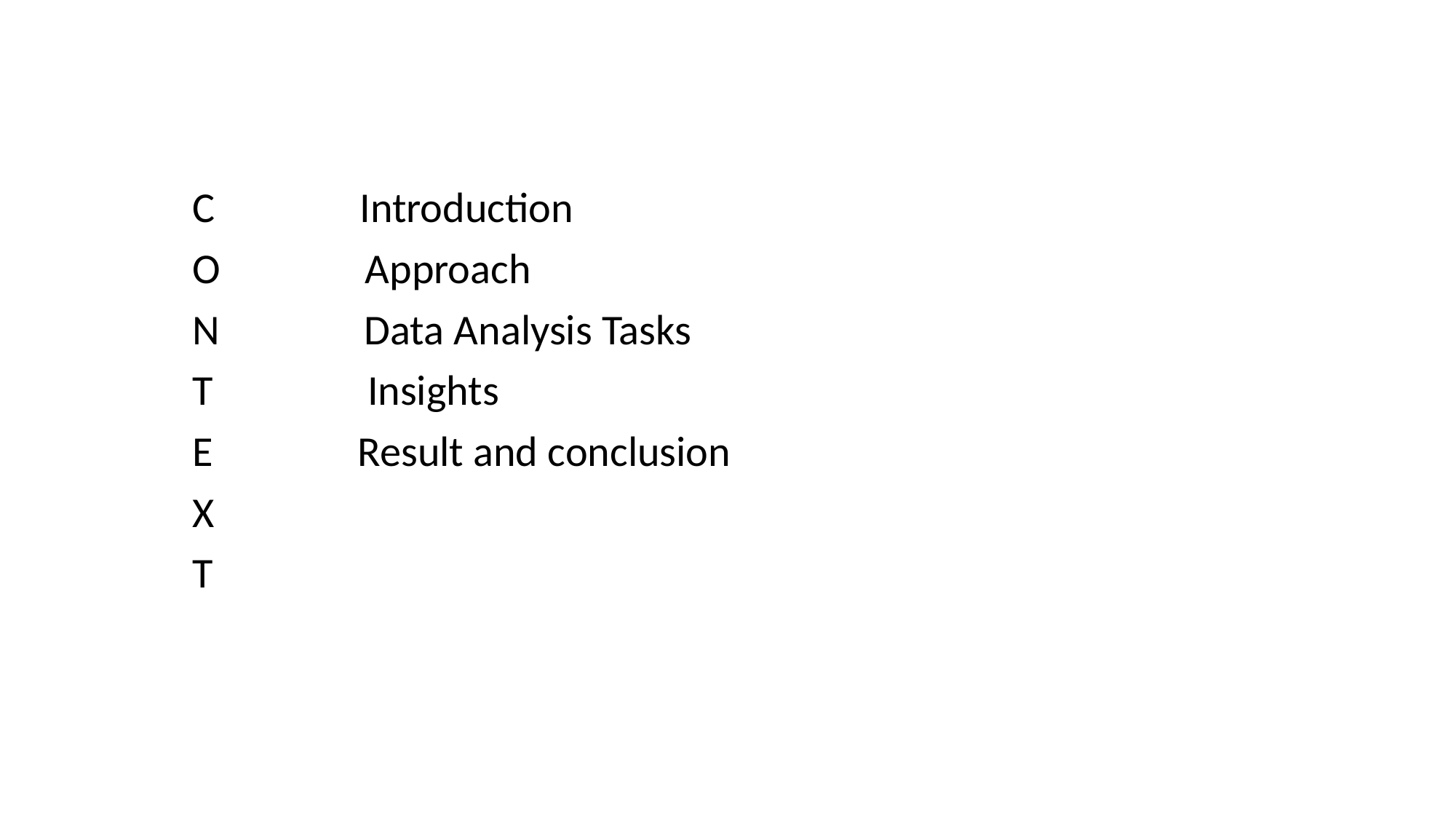

C               Introduction
O               Approach
N               Data Analysis Tasks
T                Insights
E               Result and conclusion
X
T